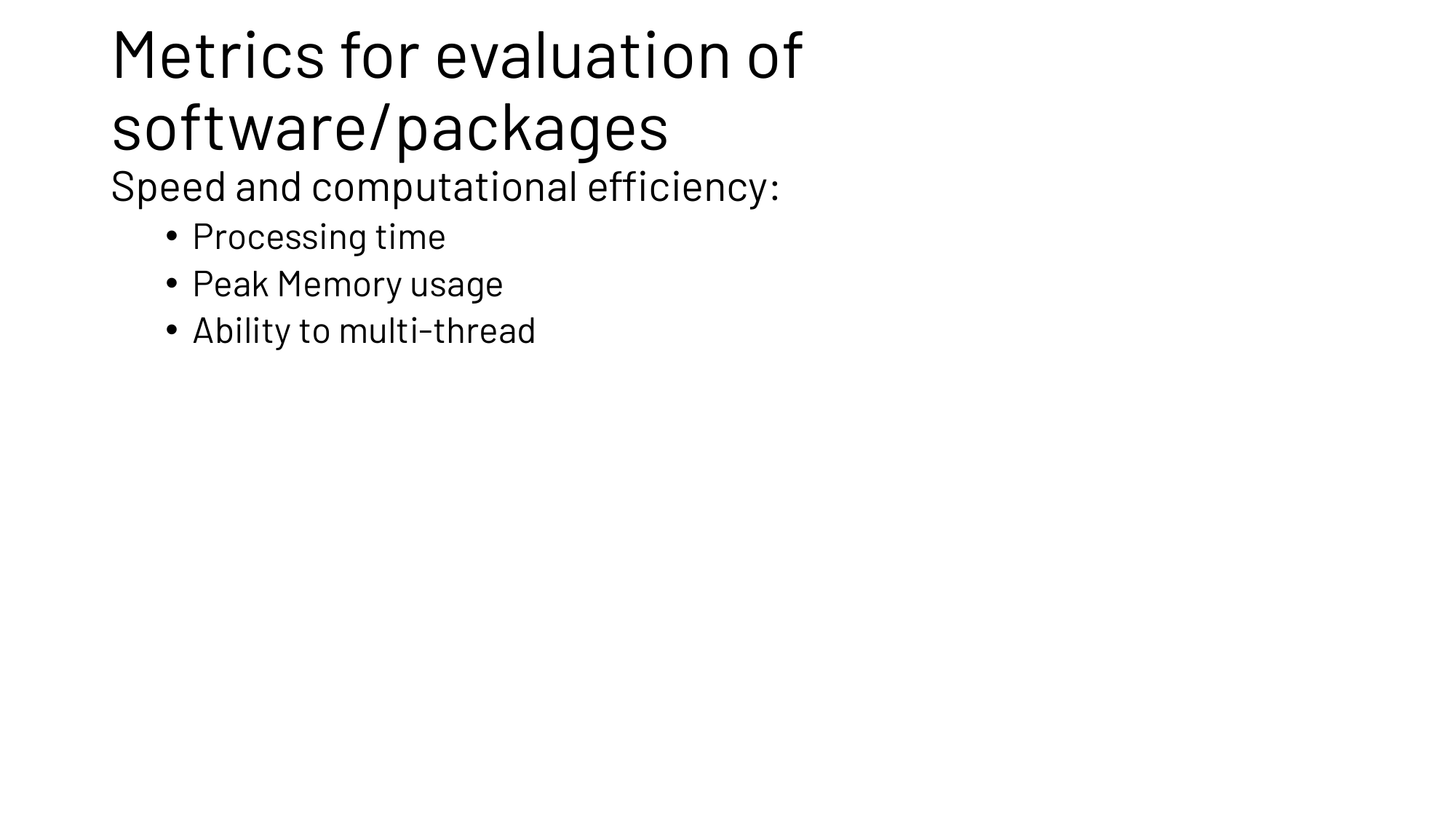

# Metrics for evaluation of software/packages
Speed and computational efficiency:
Processing time
Peak Memory usage
Ability to multi-thread